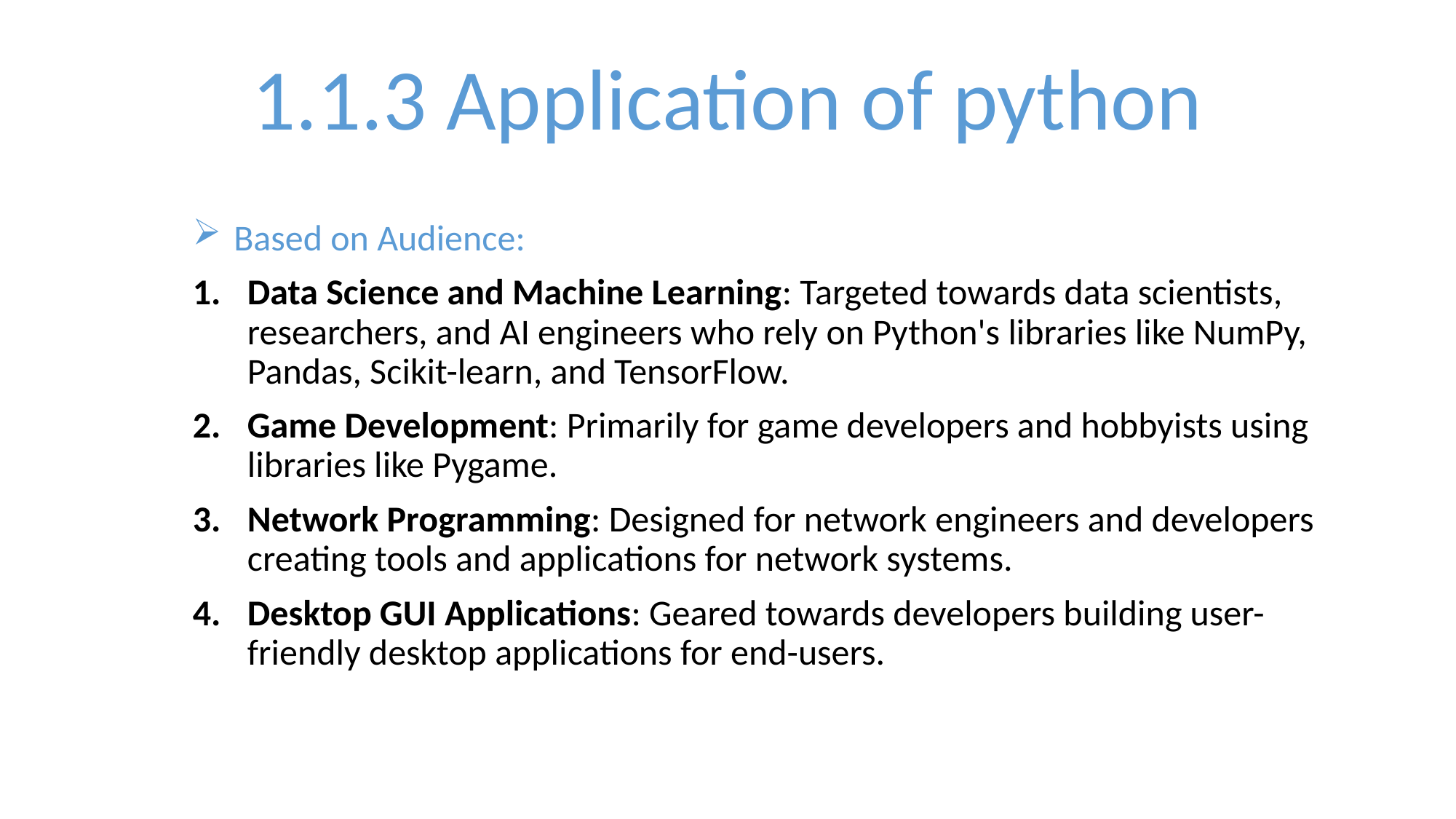

# 1.1.3 Application of python
Based on Audience:
Data Science and Machine Learning: Targeted towards data scientists, researchers, and AI engineers who rely on Python's libraries like NumPy, Pandas, Scikit-learn, and TensorFlow.
Game Development: Primarily for game developers and hobbyists using libraries like Pygame.
Network Programming: Designed for network engineers and developers creating tools and applications for network systems.
Desktop GUI Applications: Geared towards developers building user-friendly desktop applications for end-users.